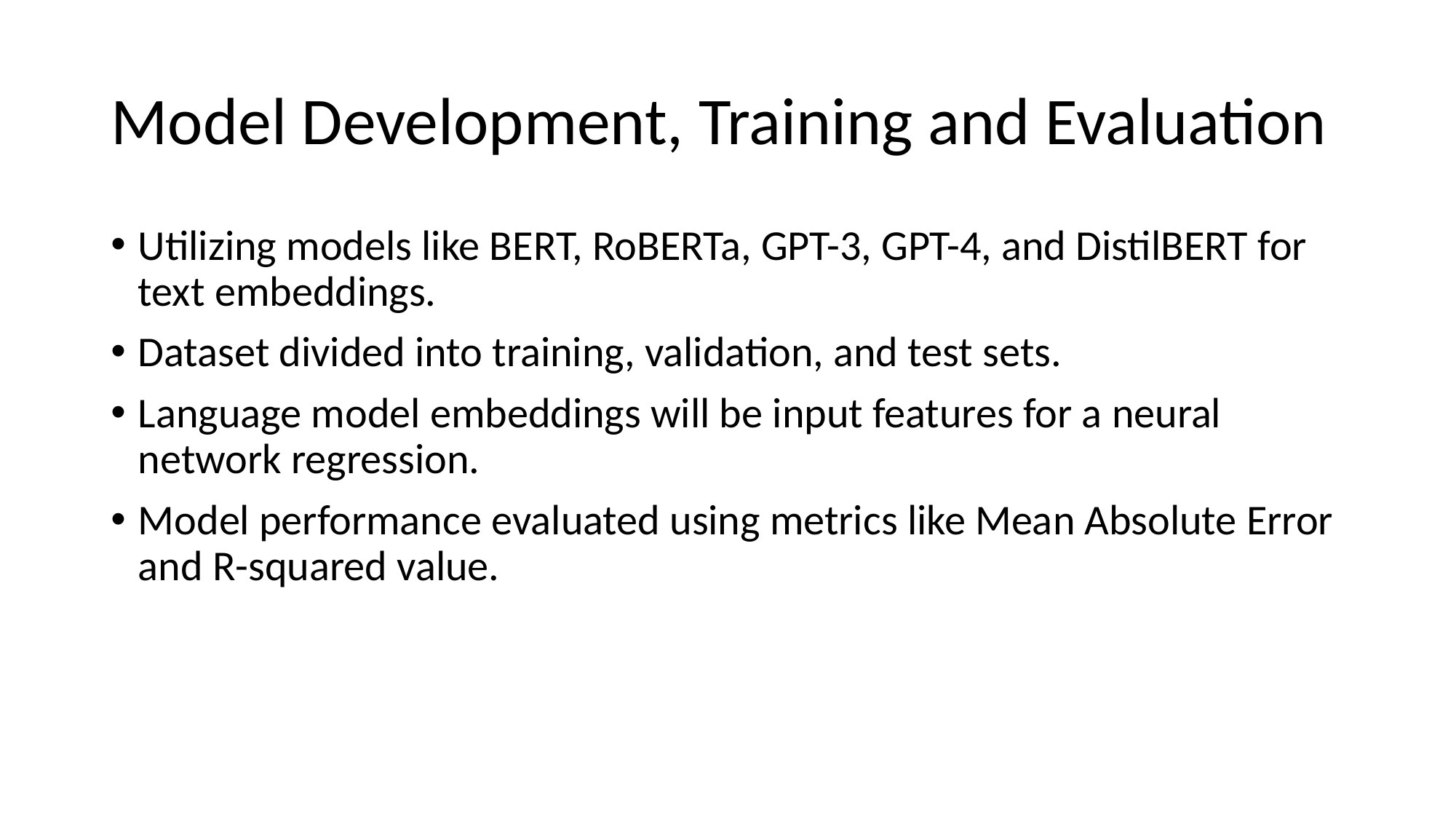

# Model Development, Training and Evaluation
Utilizing models like BERT, RoBERTa, GPT-3, GPT-4, and DistilBERT for text embeddings.
Dataset divided into training, validation, and test sets.
Language model embeddings will be input features for a neural network regression.
Model performance evaluated using metrics like Mean Absolute Error and R-squared value.